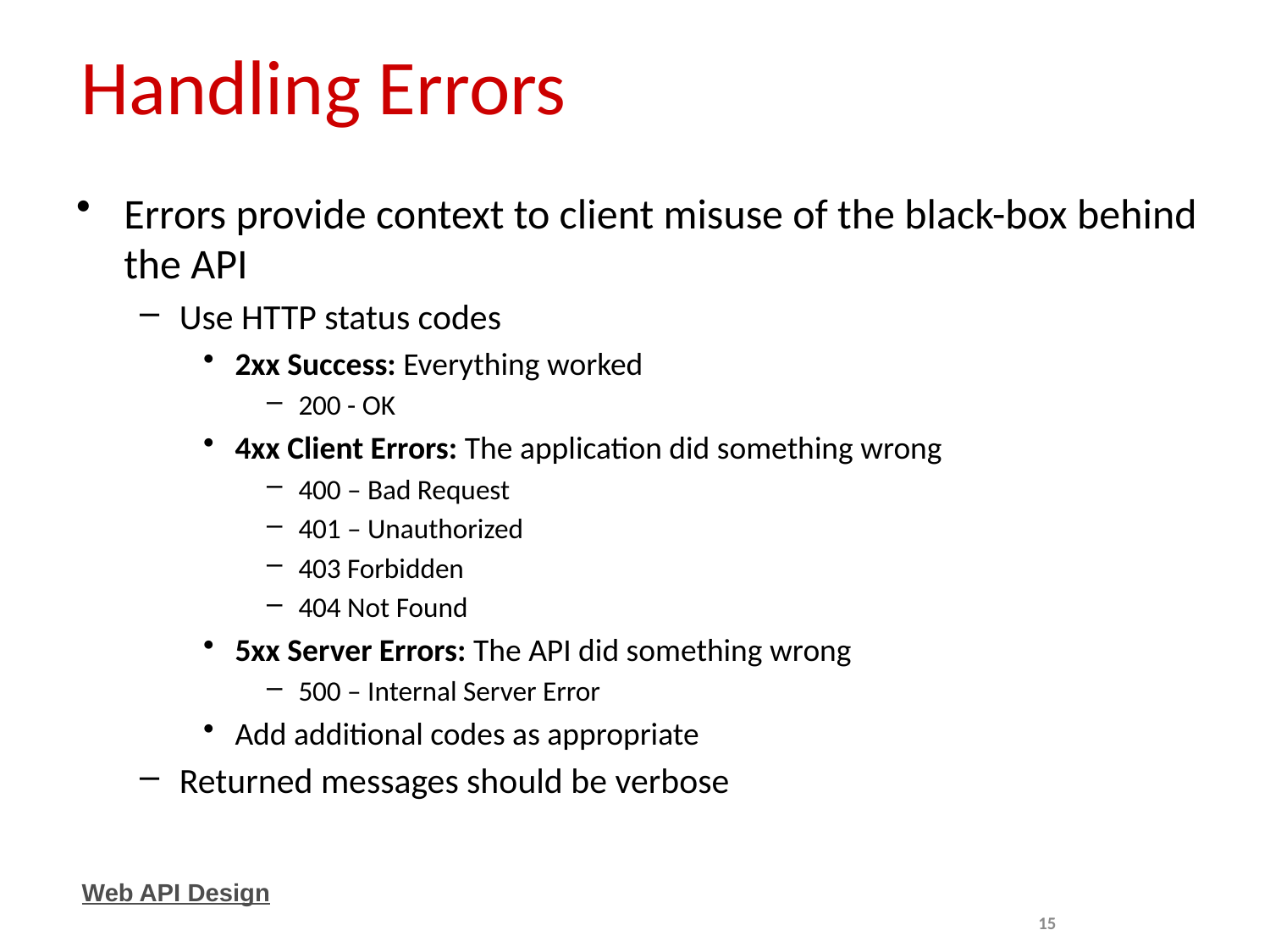

# Handling Errors
Errors provide context to client misuse of the black-box behind the API
Use HTTP status codes
2xx Success: Everything worked
200 - OK
4xx Client Errors: The application did something wrong
400 – Bad Request
401 – Unauthorized
403 Forbidden
404 Not Found
5xx Server Errors: The API did something wrong
500 – Internal Server Error
Add additional codes as appropriate
Returned messages should be verbose
Web API Design
15